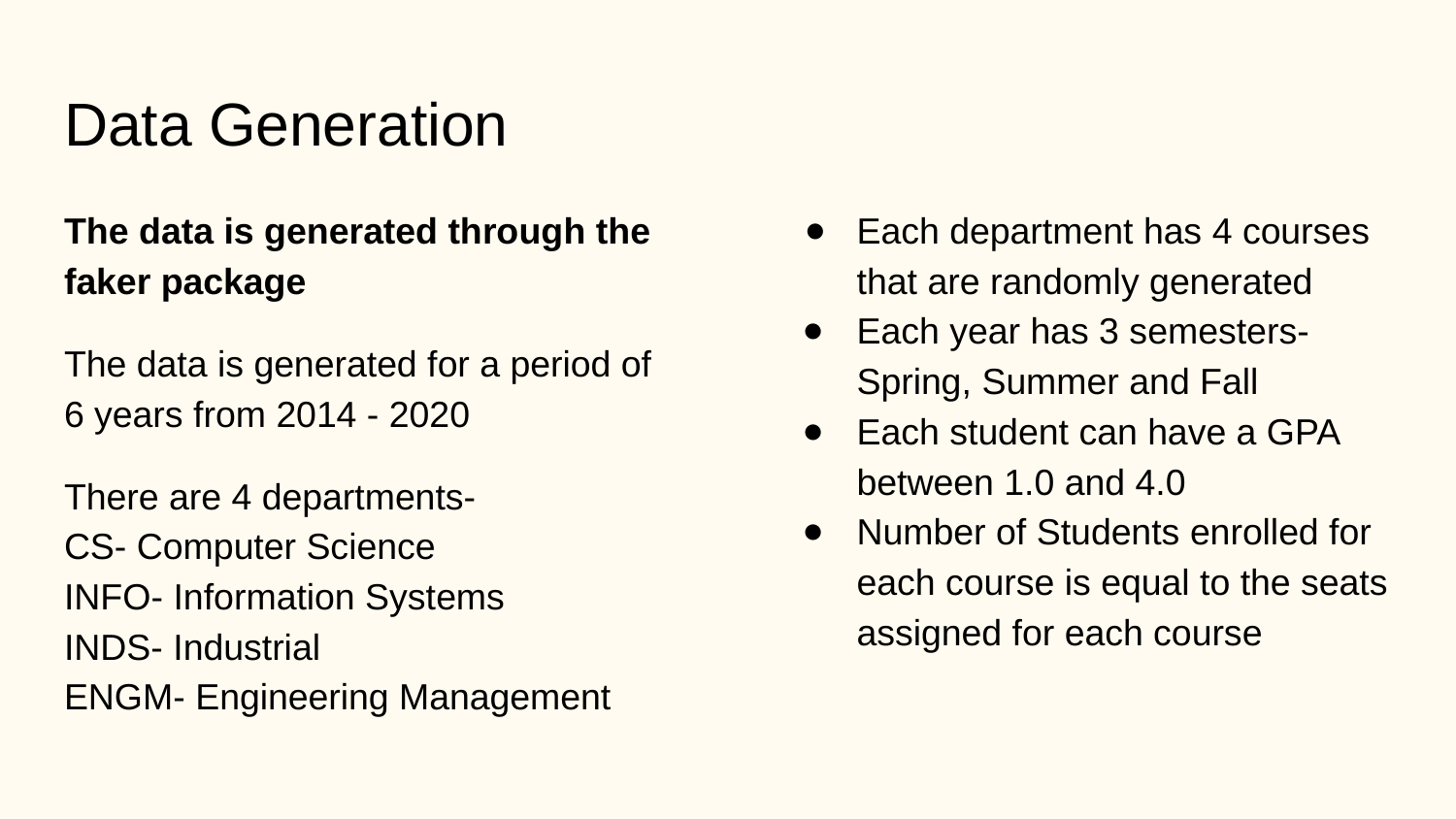

# Data Generation
The data is generated through the faker package
The data is generated for a period of 6 years from 2014 - 2020
There are 4 departments-
CS- Computer Science
INFO- Information Systems
INDS- Industrial
ENGM- Engineering Management
Each department has 4 courses that are randomly generated
Each year has 3 semesters- Spring, Summer and Fall
Each student can have a GPA between 1.0 and 4.0
Number of Students enrolled for each course is equal to the seats assigned for each course